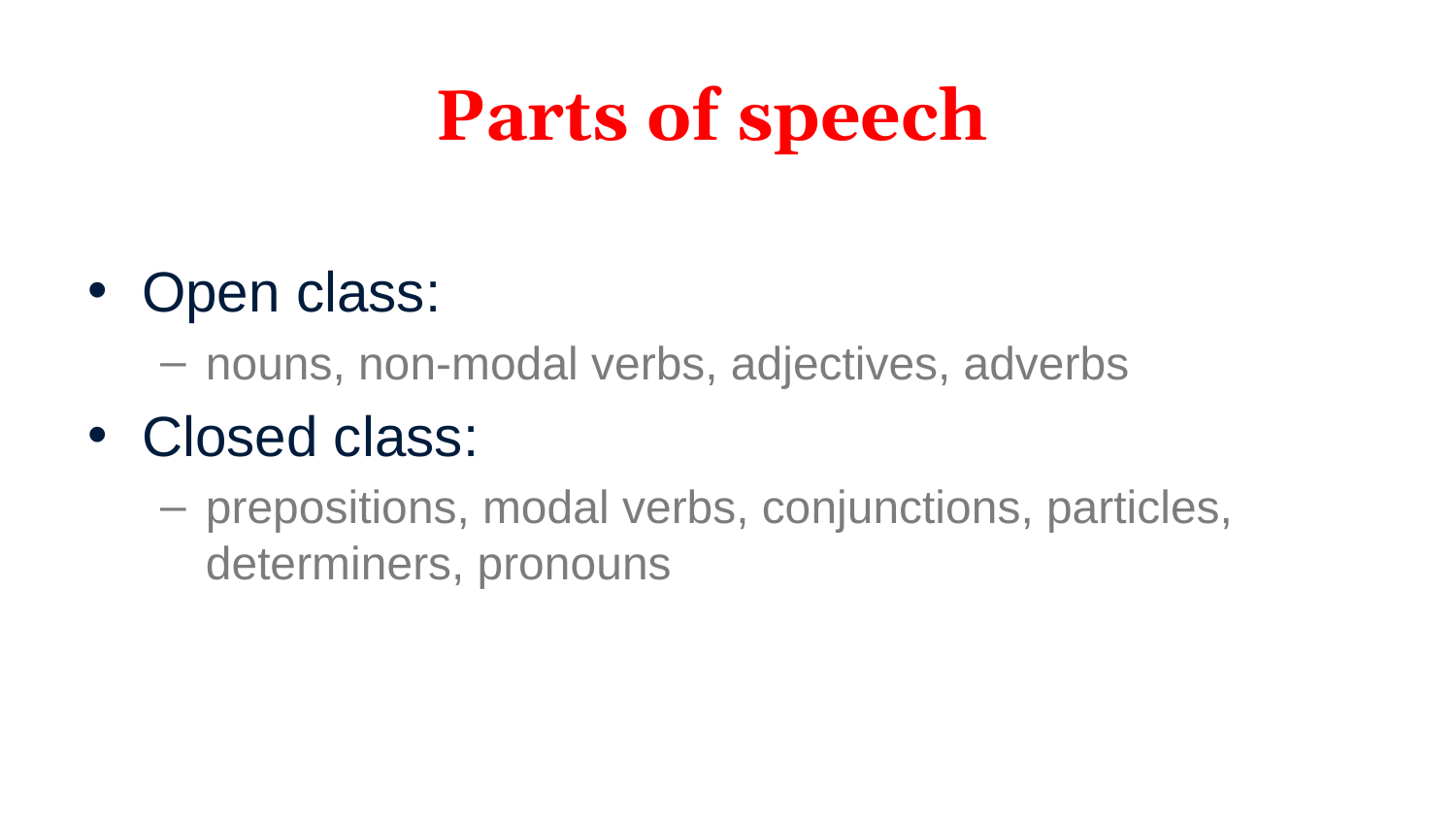

# Parts of speech
Open class:
nouns, non-modal verbs, adjectives, adverbs
Closed class:
prepositions, modal verbs, conjunctions, particles, determiners, pronouns